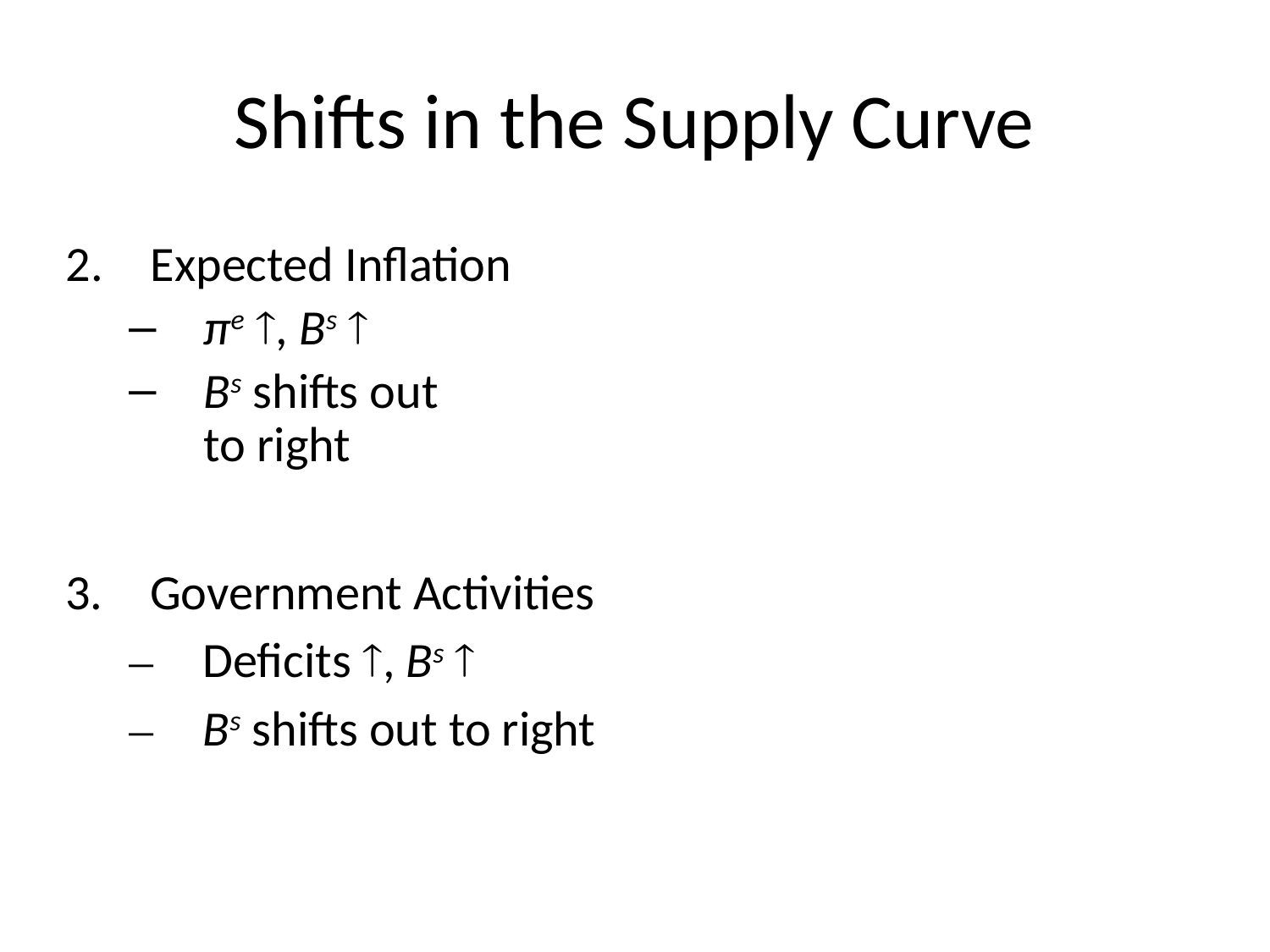

Shifts in the Supply Curve
2.	Expected Inflation
πe ↑, Bs ↑
Bs shifts out
to right
3.	Government Activities
Deficits ↑, Bs ↑
Bs shifts out to right